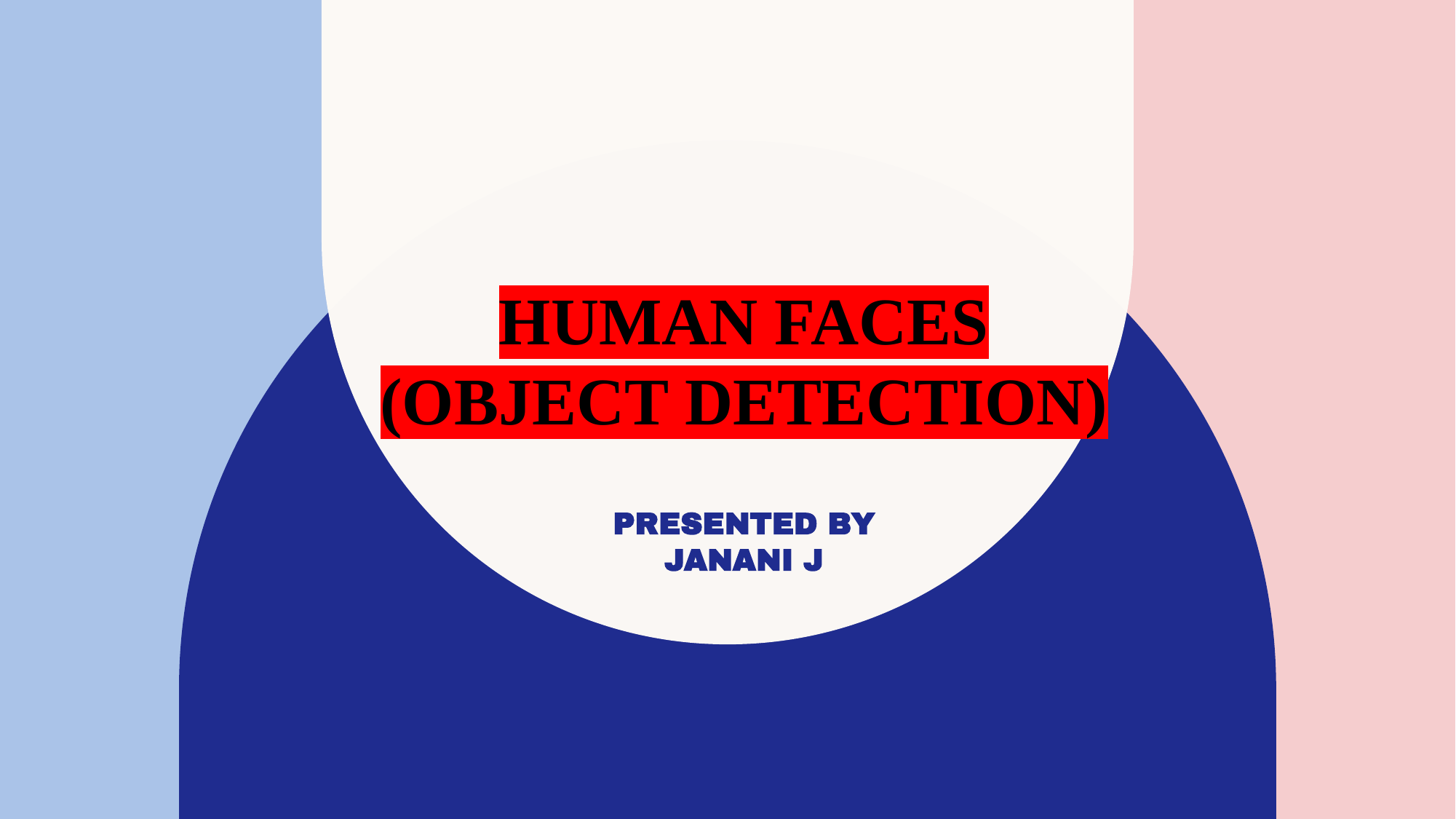

# Human Faces (Object Detection) Presented by janani j